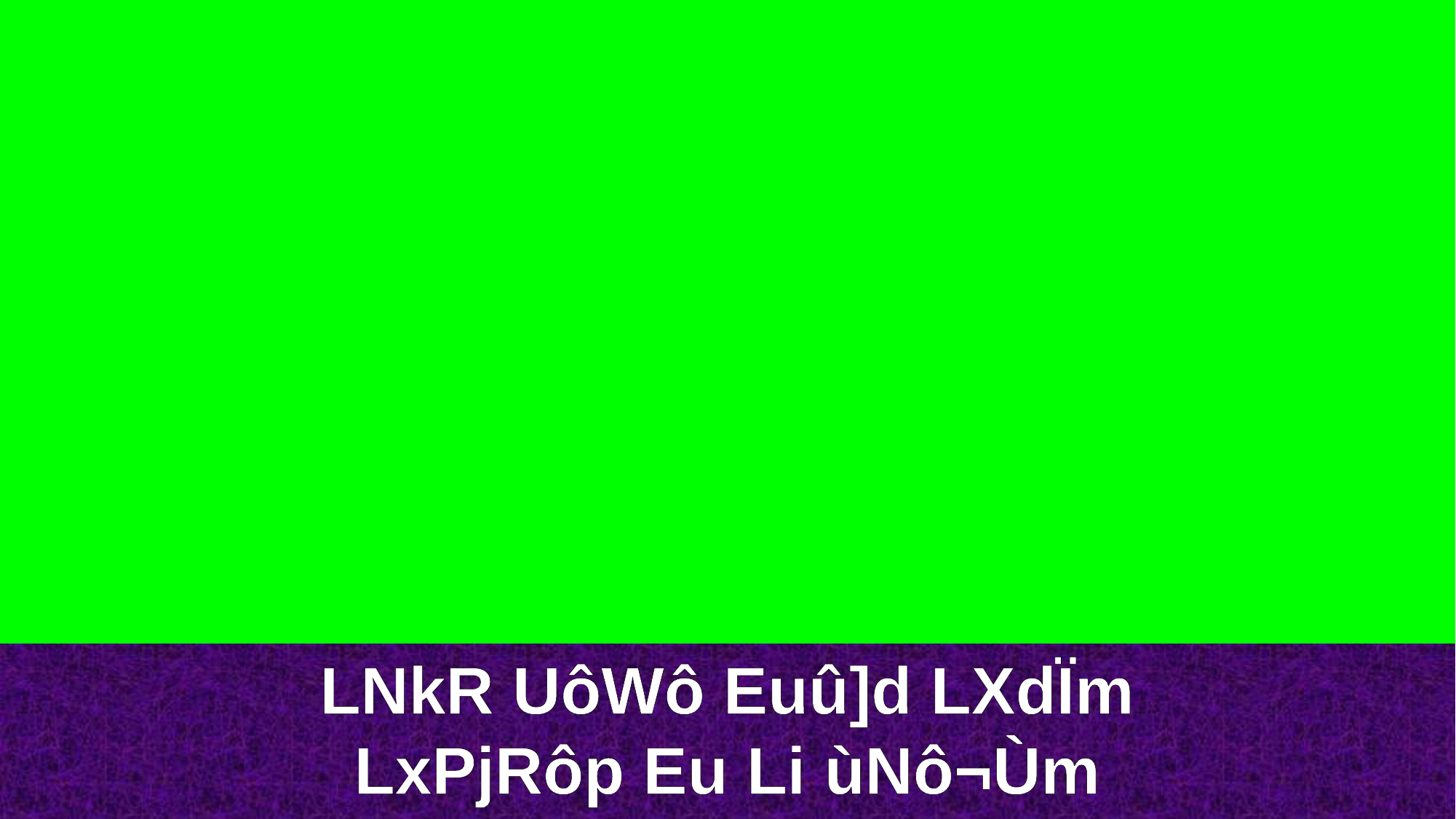

LNkR UôWô Euû]d LXdÏm LxPjRôp Eu Li ùNô¬Ùm